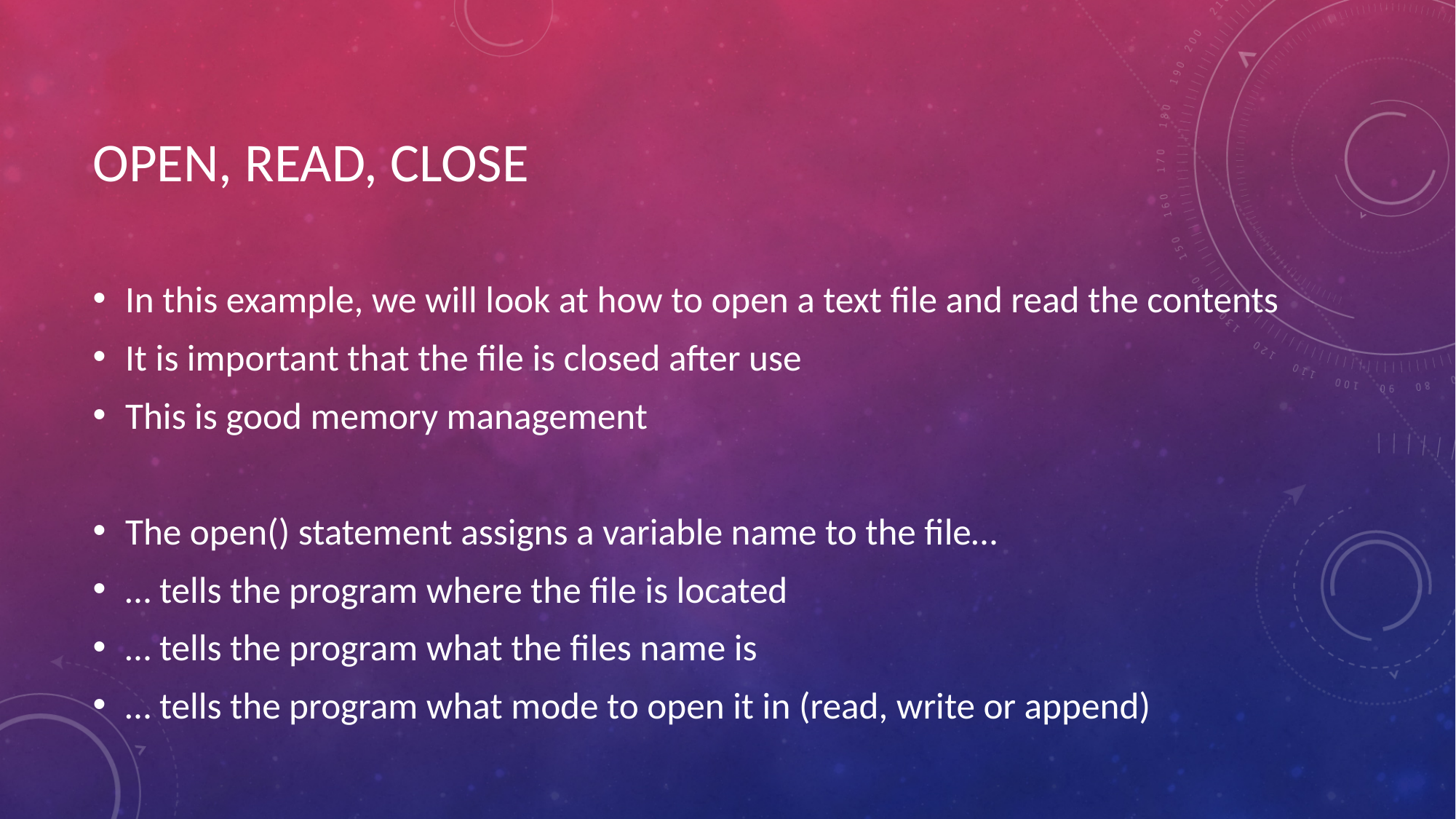

# Open, read, close
In this example, we will look at how to open a text file and read the contents
It is important that the file is closed after use
This is good memory management

The open() statement assigns a variable name to the file…
… tells the program where the file is located
… tells the program what the files name is
… tells the program what mode to open it in (read, write or append)